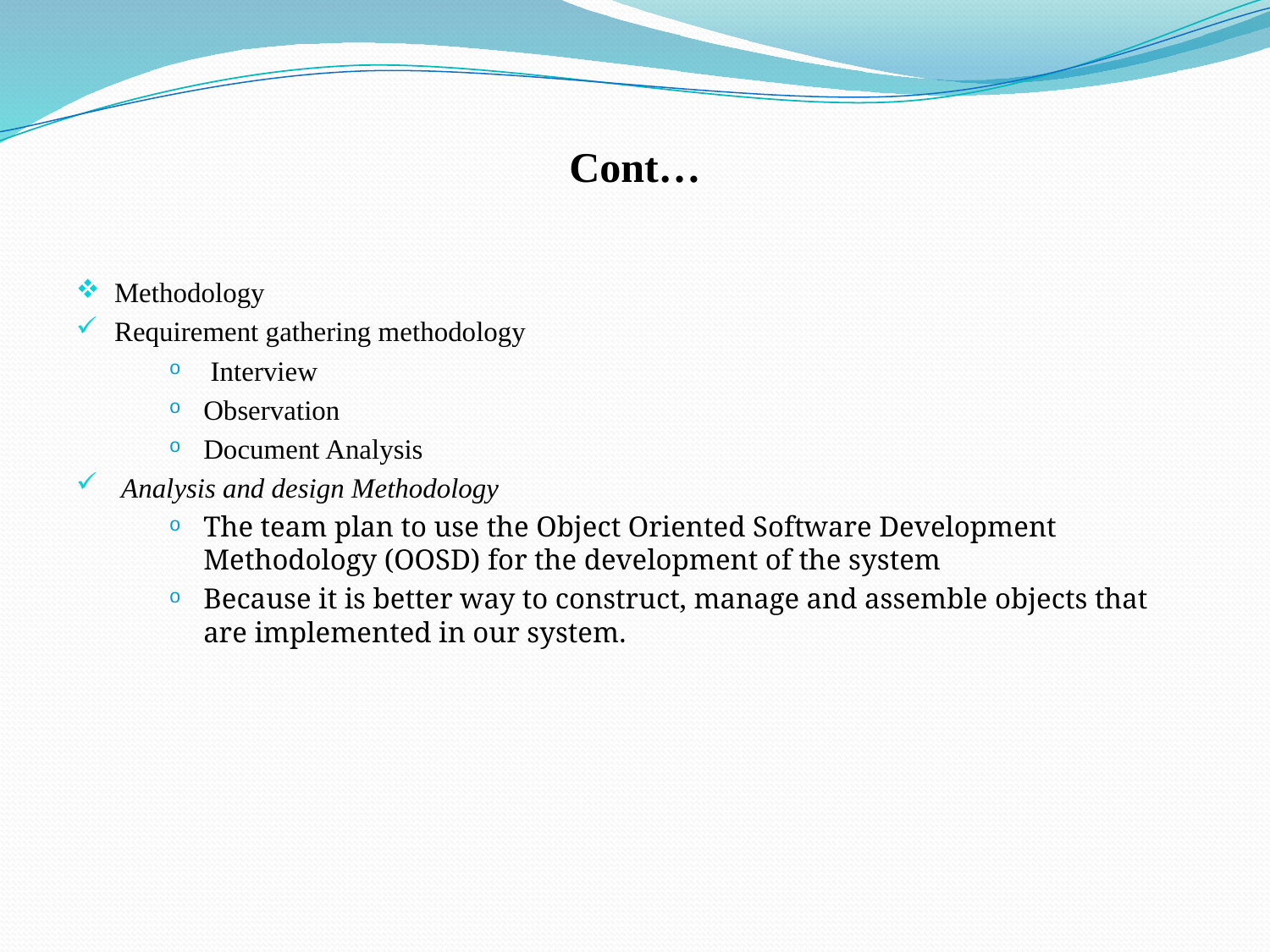

# Cont…
Methodology
Requirement gathering methodology
 Interview
Observation
Document Analysis
 Analysis and design Methodology
The team plan to use the Object Oriented Software Development Methodology (OOSD) for the development of the system
Because it is better way to construct, manage and assemble objects that are implemented in our system.